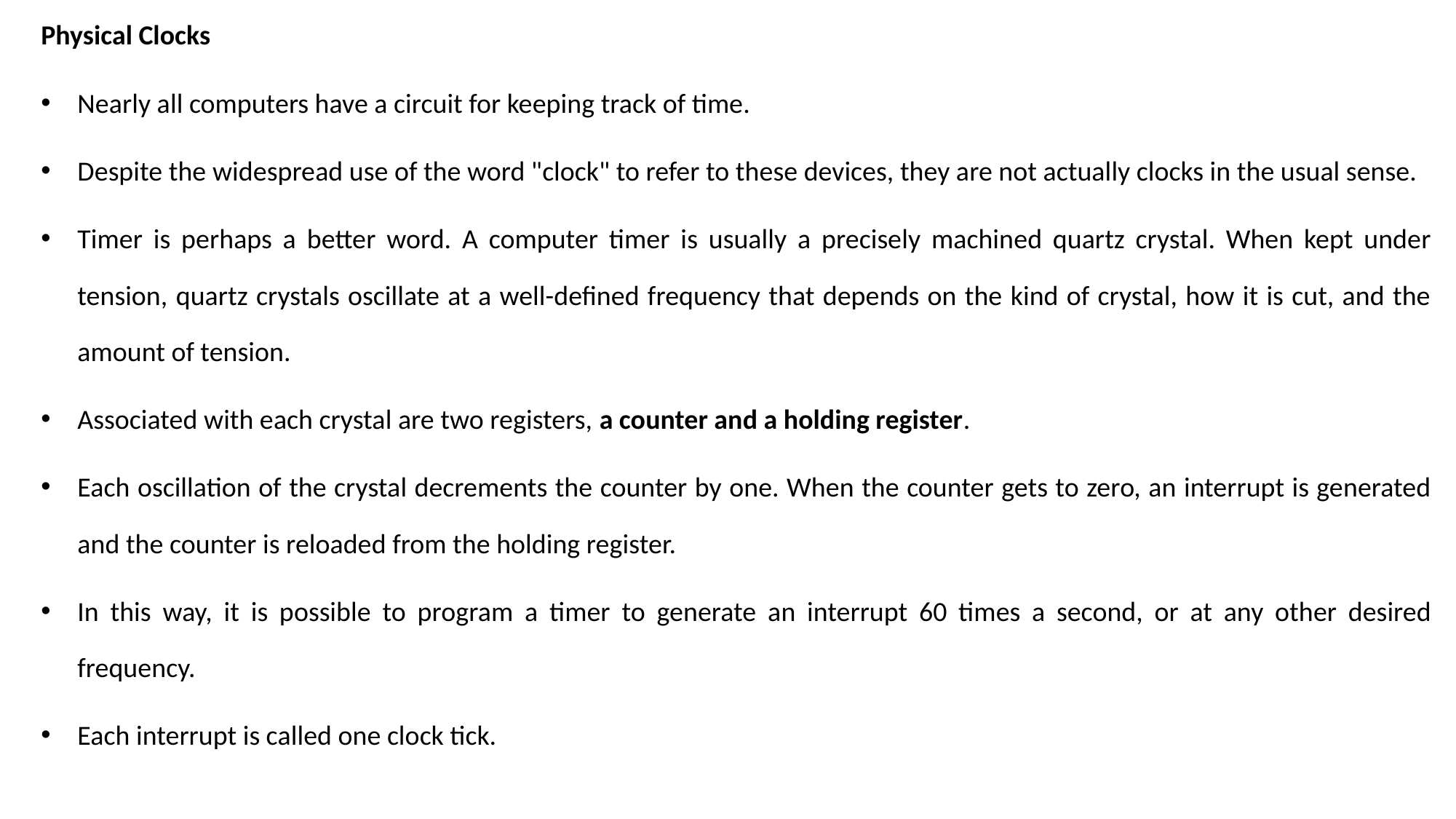

Physical Clocks
Nearly all computers have a circuit for keeping track of time.
Despite the widespread use of the word "clock" to refer to these devices, they are not actually clocks in the usual sense.
Timer is perhaps a better word. A computer timer is usually a precisely machined quartz crystal. When kept under tension, quartz crystals oscillate at a well-defined frequency that depends on the kind of crystal, how it is cut, and the amount of tension.
Associated with each crystal are two registers, a counter and a holding register.
Each oscillation of the crystal decrements the counter by one. When the counter gets to zero, an interrupt is generated and the counter is reloaded from the holding register.
In this way, it is possible to program a timer to generate an interrupt 60 times a second, or at any other desired frequency.
Each interrupt is called one clock tick.